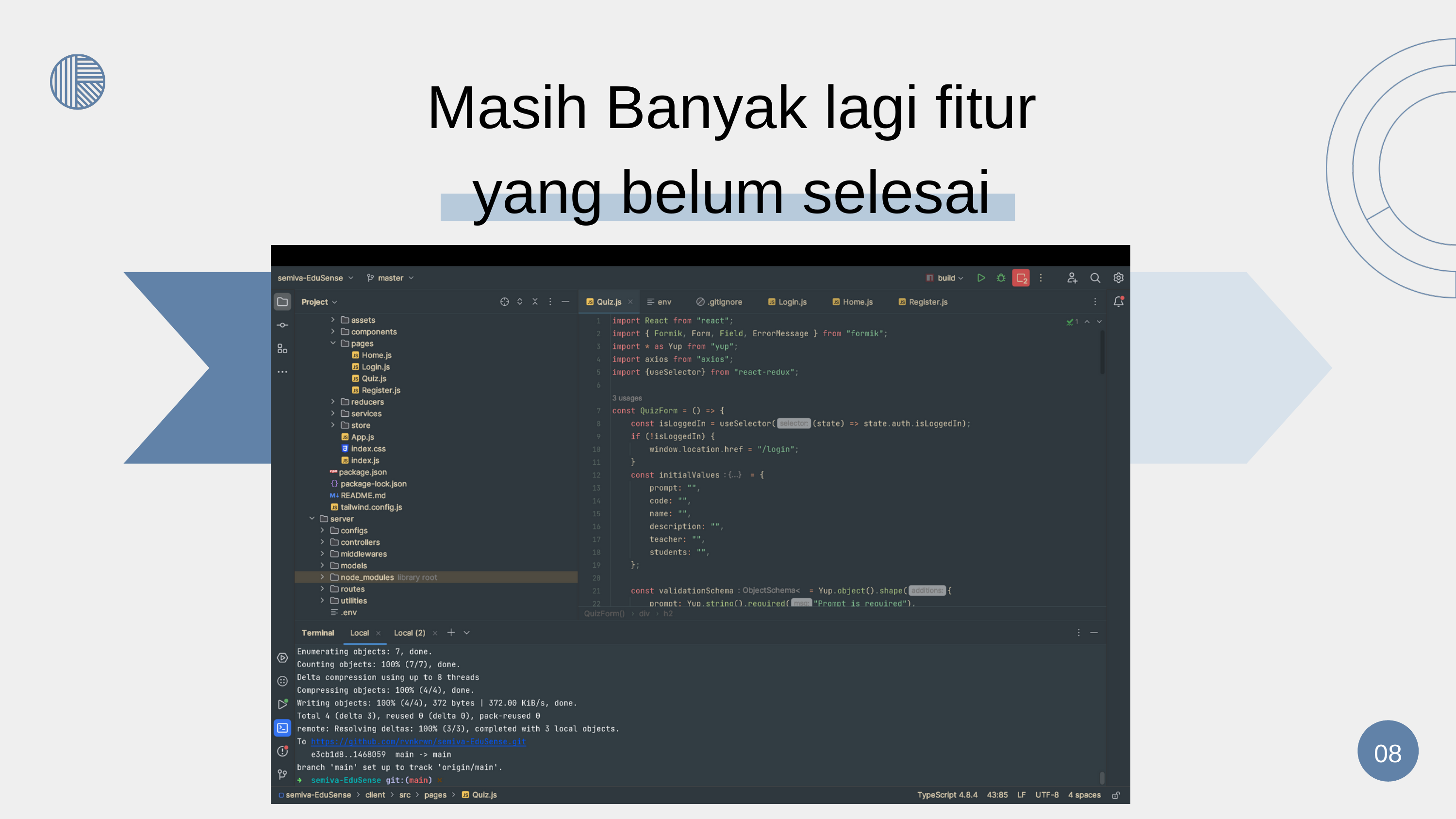

Masih Banyak lagi fitur yang belum selesai

08